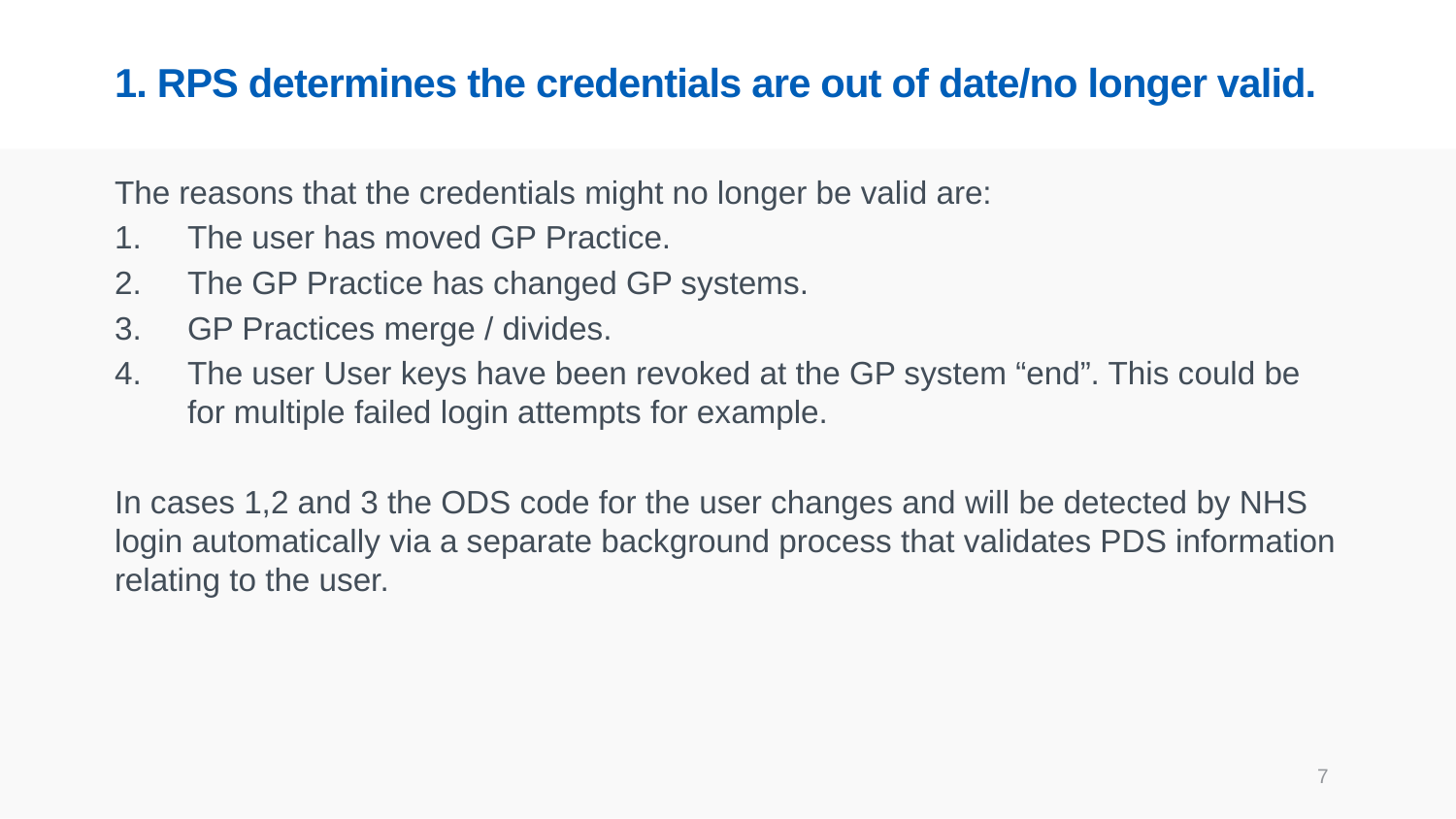

# 1. RPS determines the credentials are out of date/no longer valid.
The reasons that the credentials might no longer be valid are:
The user has moved GP Practice.
The GP Practice has changed GP systems.
GP Practices merge / divides.
The user User keys have been revoked at the GP system “end”. This could be for multiple failed login attempts for example.

In cases 1,2 and 3 the ODS code for the user changes and will be detected by NHS login automatically via a separate background process that validates PDS information relating to the user.

7